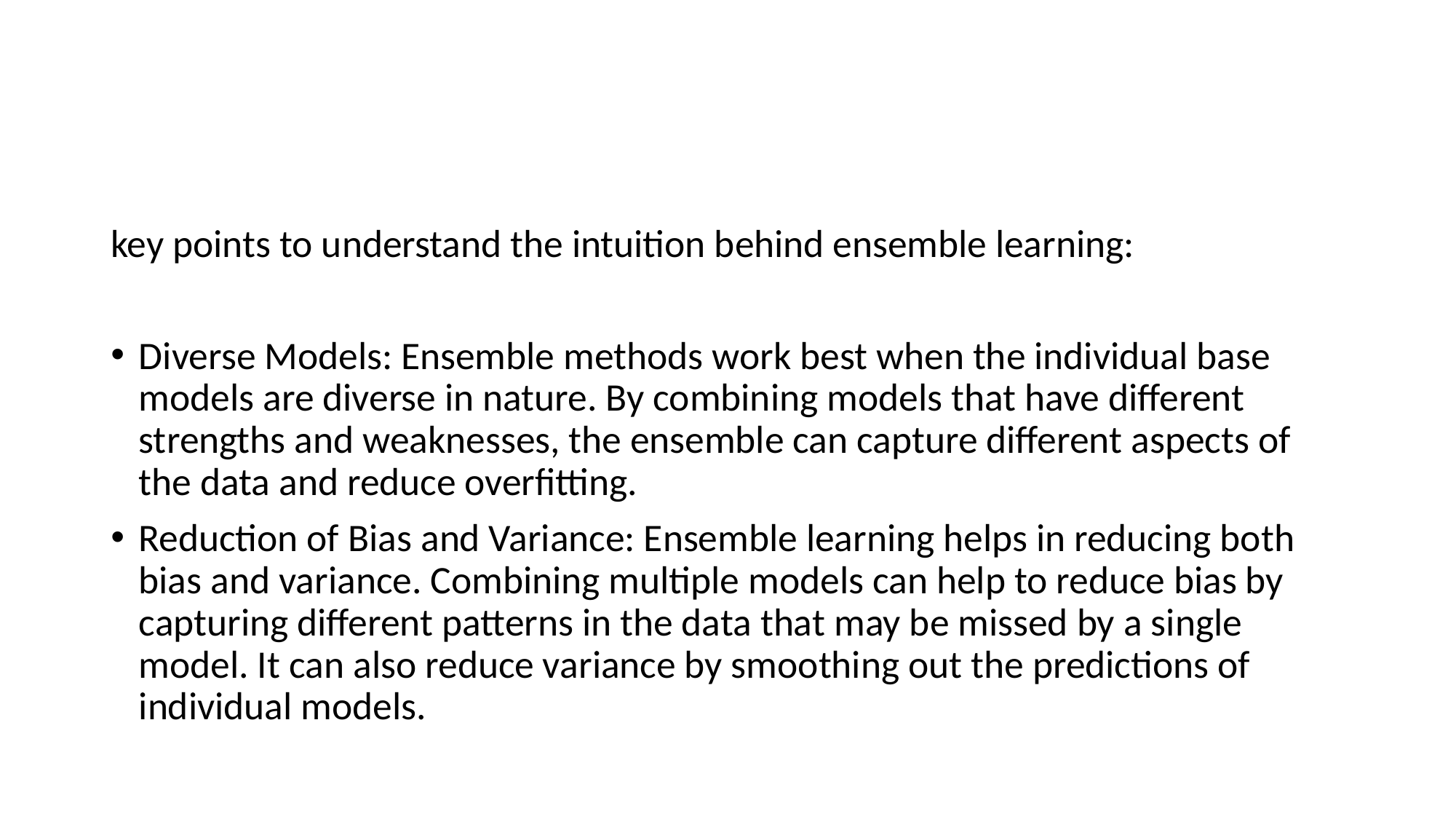

#
key points to understand the intuition behind ensemble learning:

Diverse Models: Ensemble methods work best when the individual base models are diverse in nature. By combining models that have different strengths and weaknesses, the ensemble can capture different aspects of the data and reduce overfitting.
Reduction of Bias and Variance: Ensemble learning helps in reducing both bias and variance. Combining multiple models can help to reduce bias by capturing different patterns in the data that may be missed by a single model. It can also reduce variance by smoothing out the predictions of individual models.